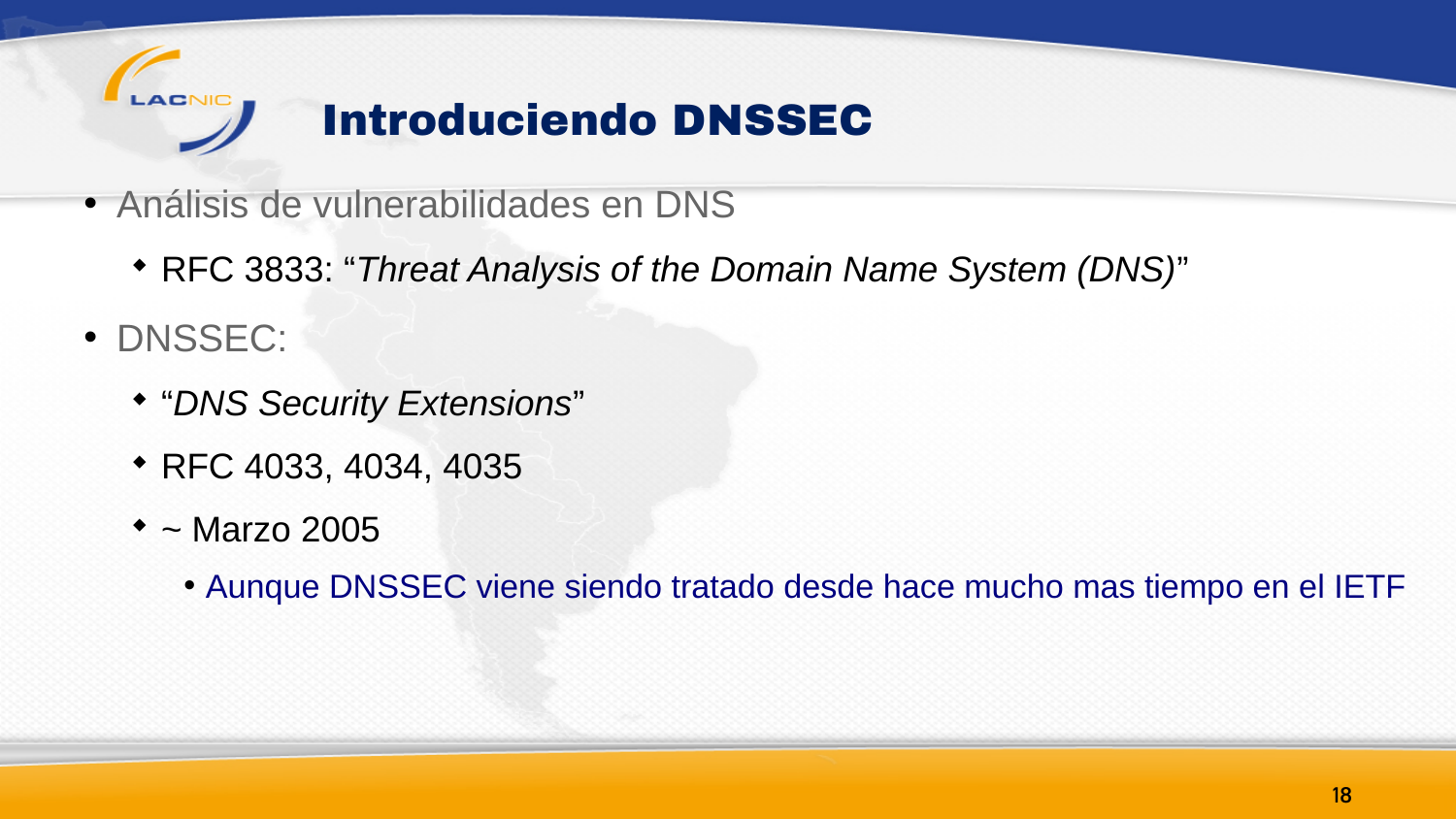

# Introduciendo DNSSEC
Análisis de vulnerabilidades en DNS
RFC 3833: “Threat Analysis of the Domain Name System (DNS)”
DNSSEC:
“DNS Security Extensions”
RFC 4033, 4034, 4035
~ Marzo 2005
Aunque DNSSEC viene siendo tratado desde hace mucho mas tiempo en el IETF

18